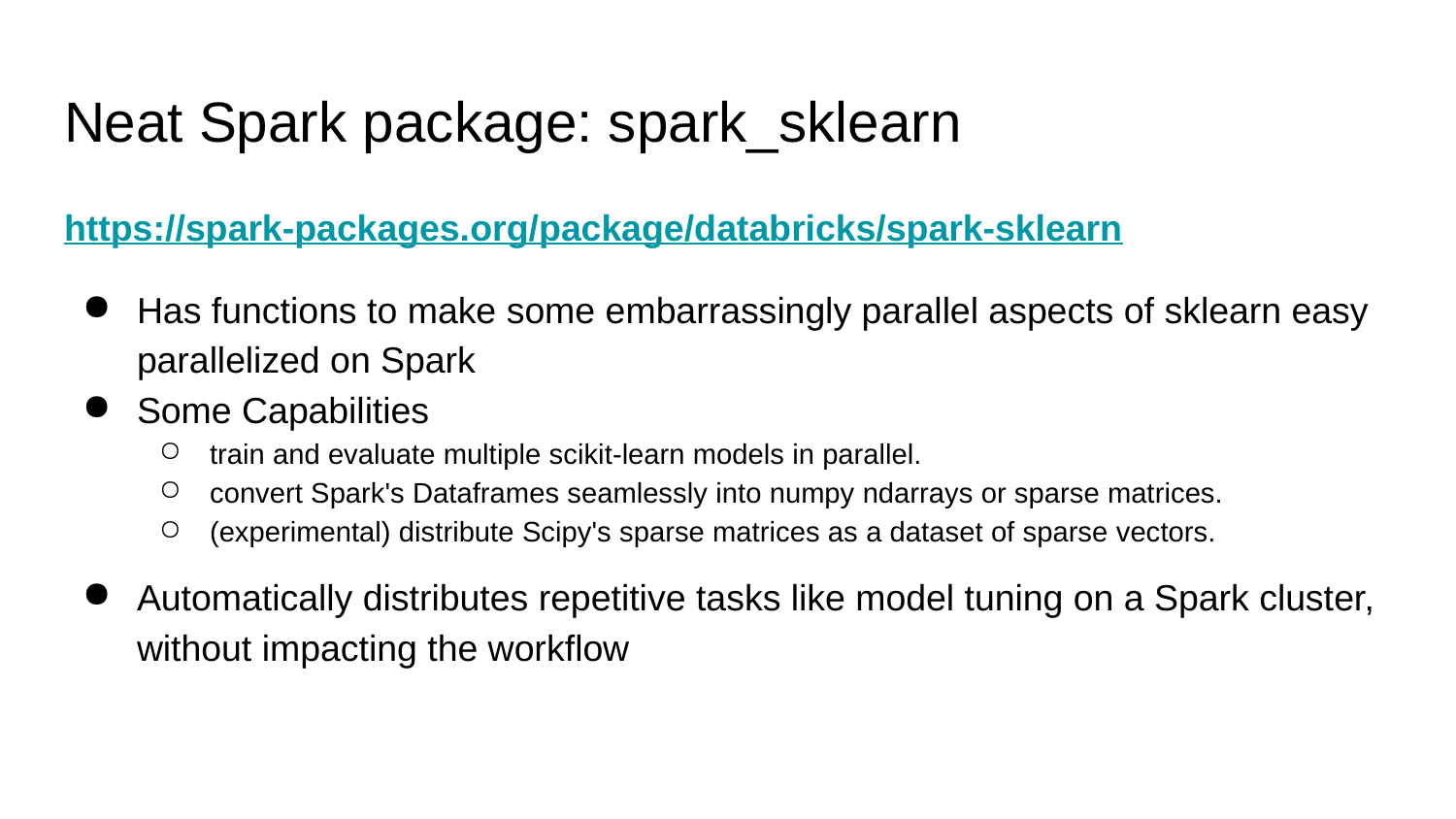

# Neat Spark package: spark_sklearn
https://spark-packages.org/package/databricks/spark-sklearn
Has functions to make some embarrassingly parallel aspects of sklearn easy parallelized on Spark
Some Capabilities
train and evaluate multiple scikit-learn models in parallel.
convert Spark's Dataframes seamlessly into numpy ndarrays or sparse matrices.
(experimental) distribute Scipy's sparse matrices as a dataset of sparse vectors.
Automatically distributes repetitive tasks like model tuning on a Spark cluster, without impacting the workflow